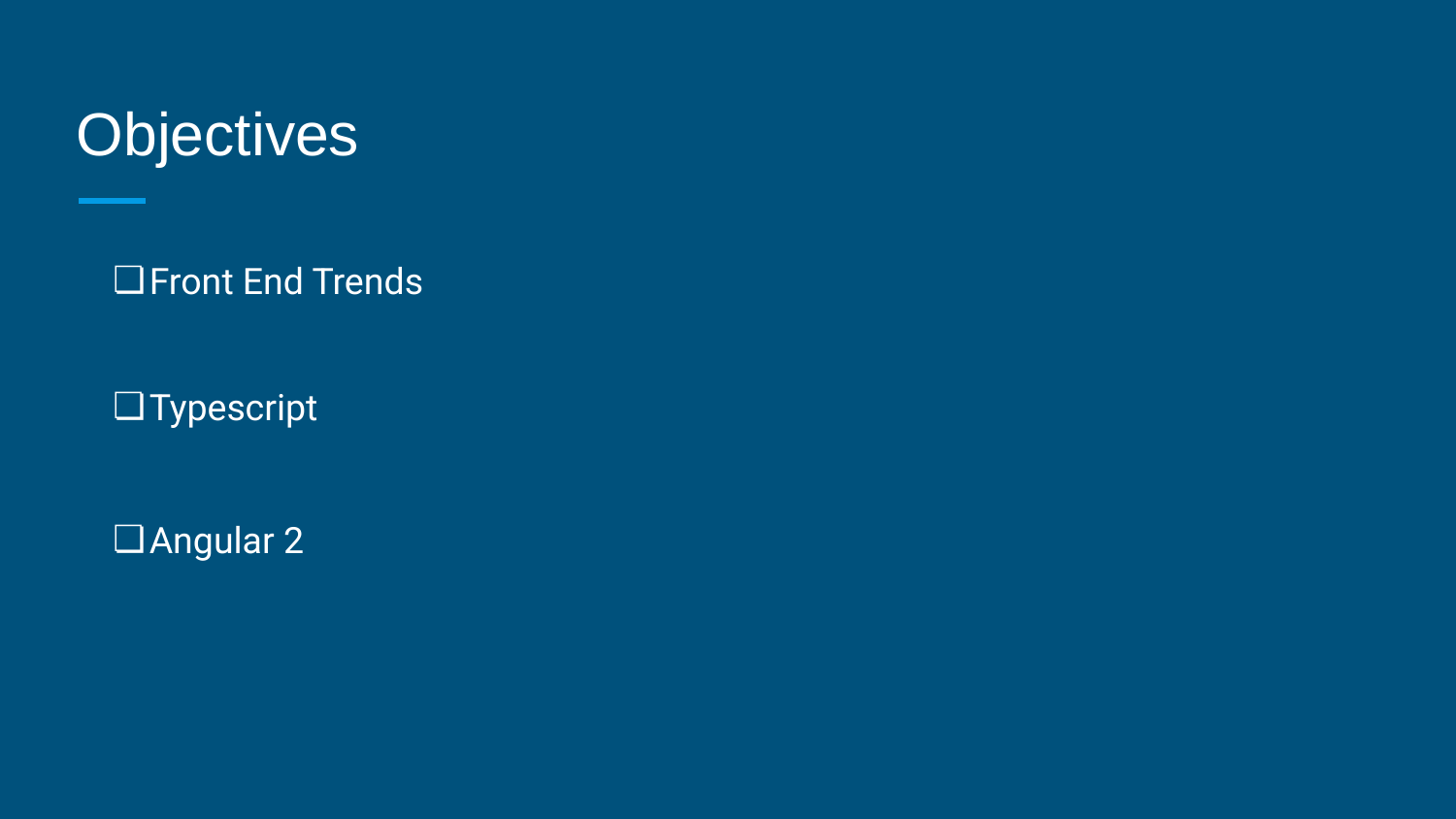

# Objectives
Front End Trends
Typescript
Angular 2